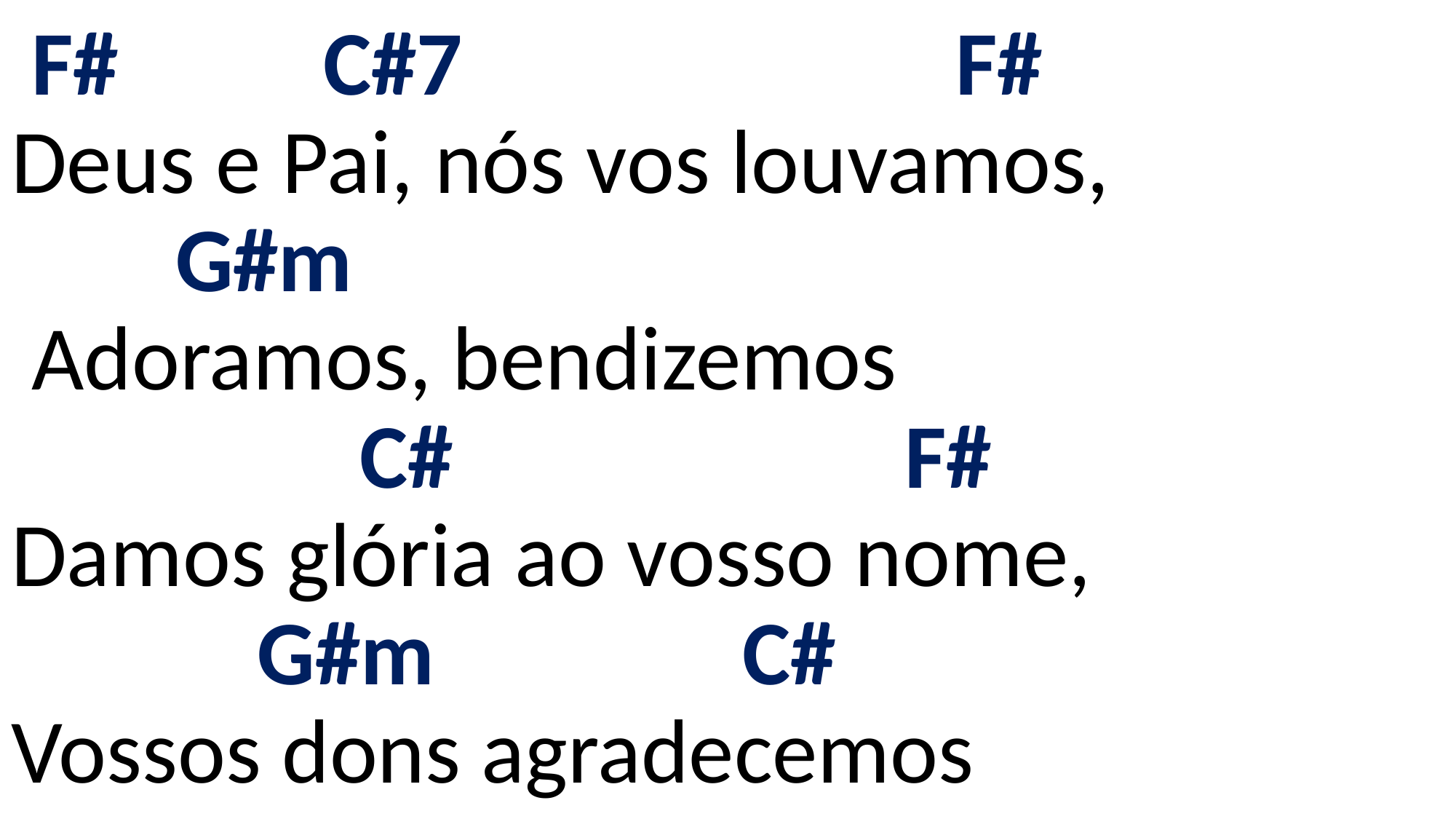

# F#          C#7                        F# Deus e Pai, nós vos louvamos, G#m Adoramos, bendizemos C#                      F# Damos glória ao vosso nome, G#m               C# Vossos dons agradecemos